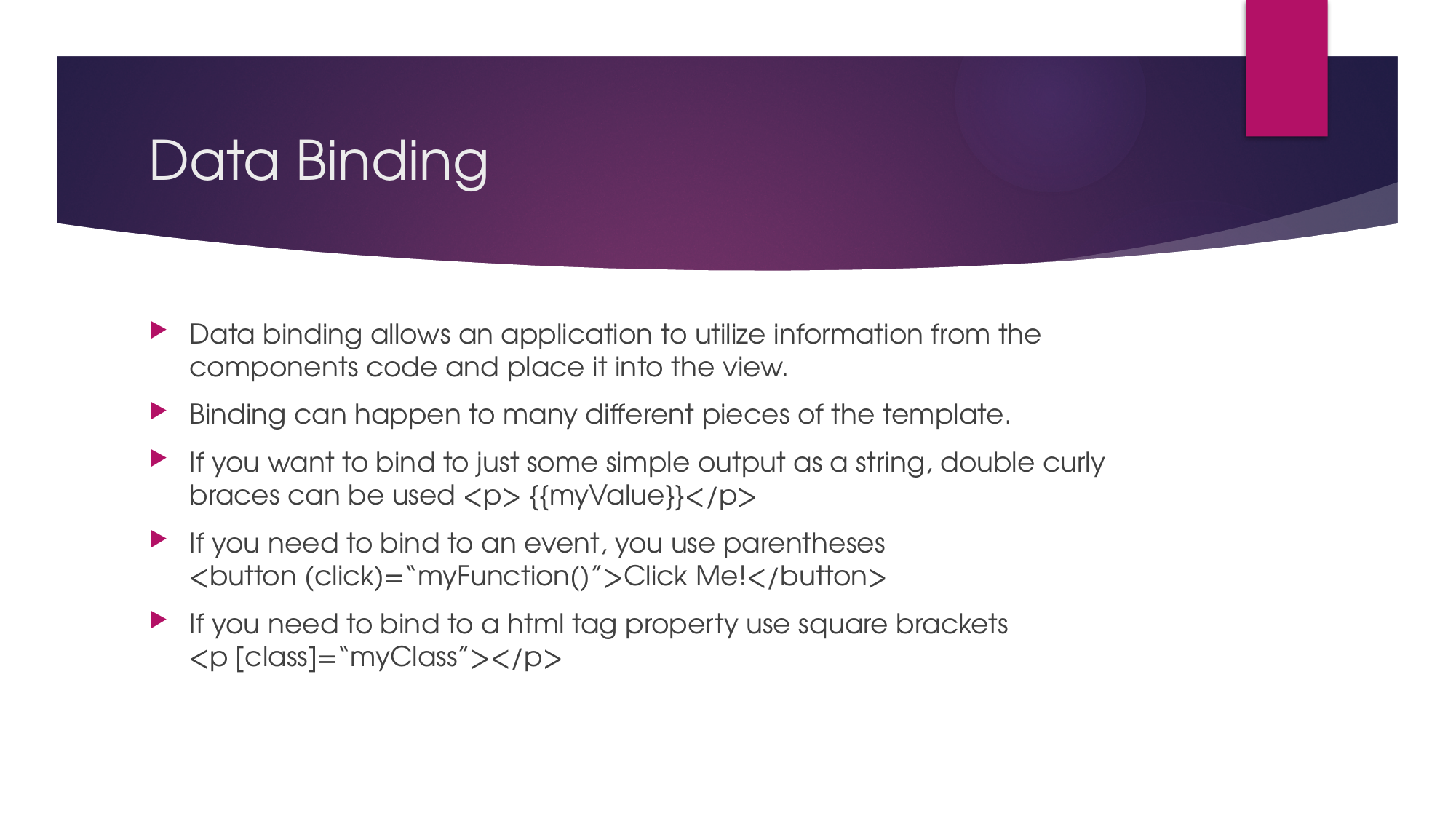

# Data Binding
Data binding allows an application to utilize information from the components code and place it into the view.
Binding can happen to many different pieces of the template.
If you want to bind to just some simple output as a string, double curly braces can be used <p> {{myValue}}</p>
If you need to bind to an event, you use parentheses
<button (click)=“myFunction()”>Click Me!</button>
If you need to bind to a html tag property use square brackets
<p [class]=“myClass”></p>